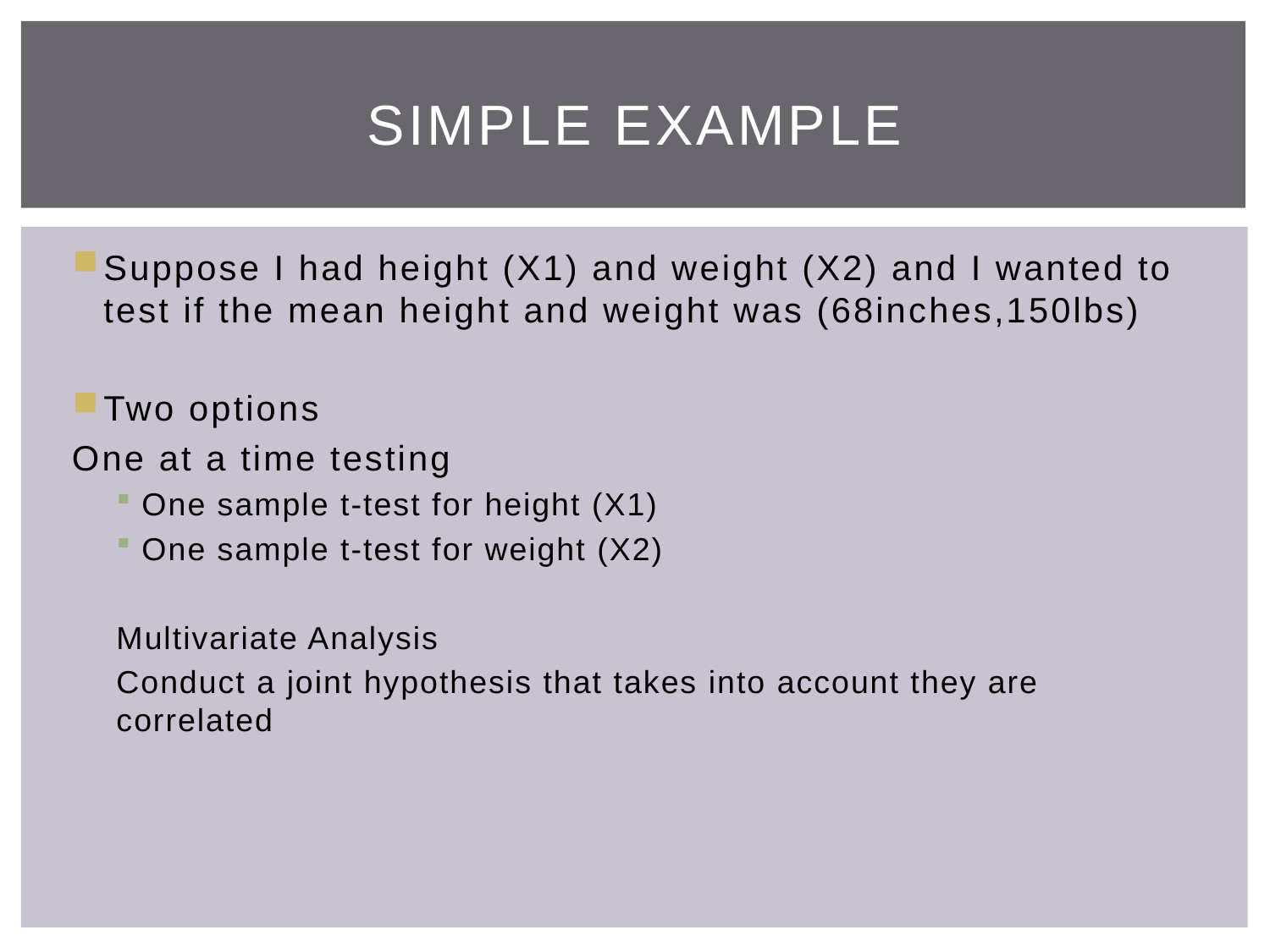

# Simple example
Suppose I had height (X1) and weight (X2) and I wanted to test if the mean height and weight was (68inches,150lbs)

Two options
One at a time testing
One sample t-test for height (X1)
One sample t-test for weight (X2)

Multivariate Analysis
Conduct a joint hypothesis that takes into account they are correlated